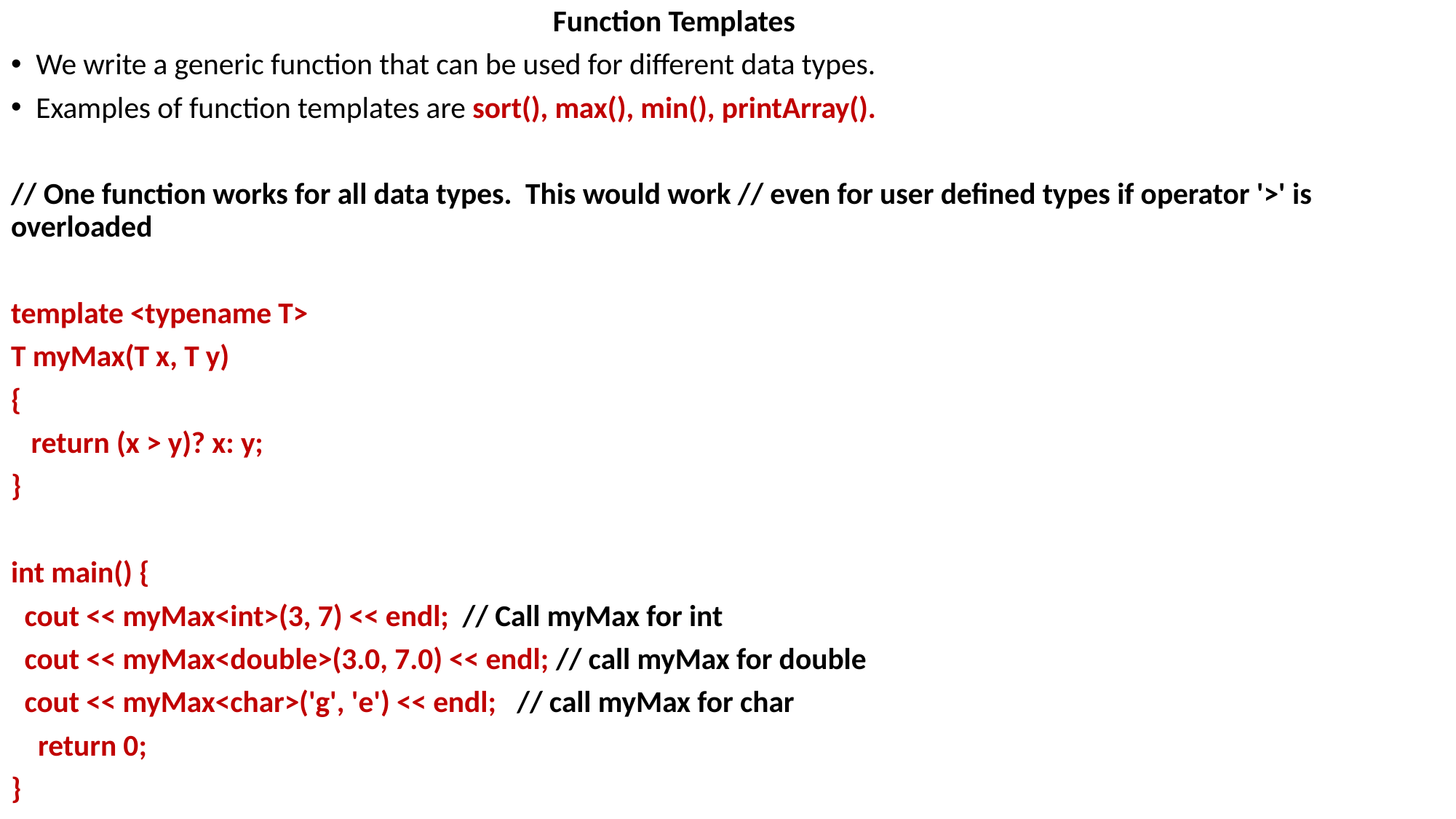

Function Templates
We write a generic function that can be used for different data types.
Examples of function templates are sort(), max(), min(), printArray().

// One function works for all data types.  This would work // even for user defined types if operator '>' is overloaded

template <typename T>
T myMax(T x, T y)
{
   return (x > y)? x: y;
}

int main() {
  cout << myMax<int>(3, 7) << endl;  // Call myMax for int
  cout << myMax<double>(3.0, 7.0) << endl; // call myMax for double
  cout << myMax<char>('g', 'e') << endl;   // call myMax for char
    return 0;
}